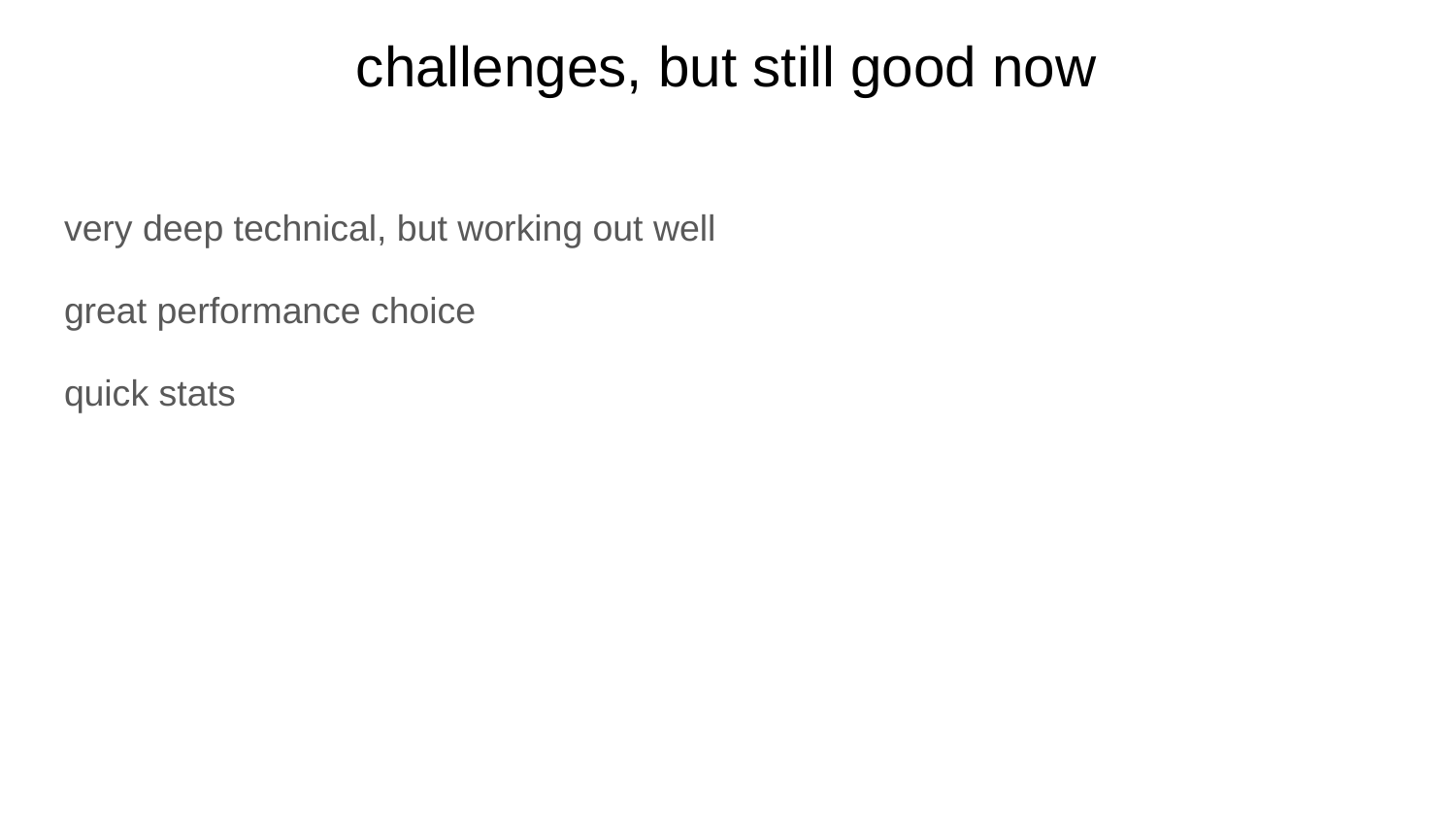

# challenges, but still good now
very deep technical, but working out well
great performance choice
quick stats